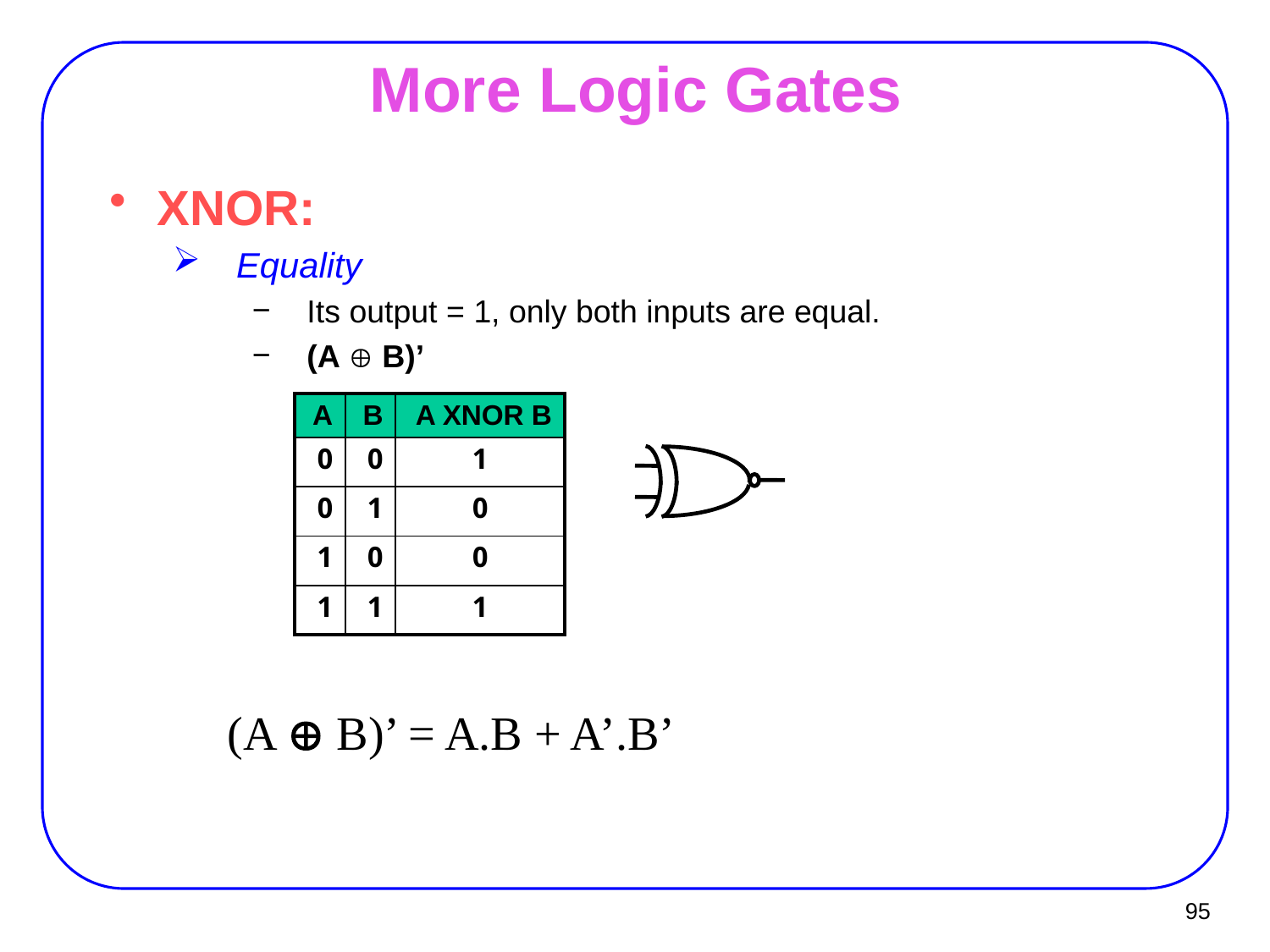

# More Logic Gates
XNOR:
Equality
Its output = 1, only both inputs are equal.
(A ⊕ B)’

| A | B | A XNOR B |
| --- | --- | --- |
| 0 | 0 | 1 |
| 0 | 1 | 0 |
| 1 | 0 | 0 |
| 1 | 1 | 1 |

(A ⊕ B)’ = A.B + A’.B’
95